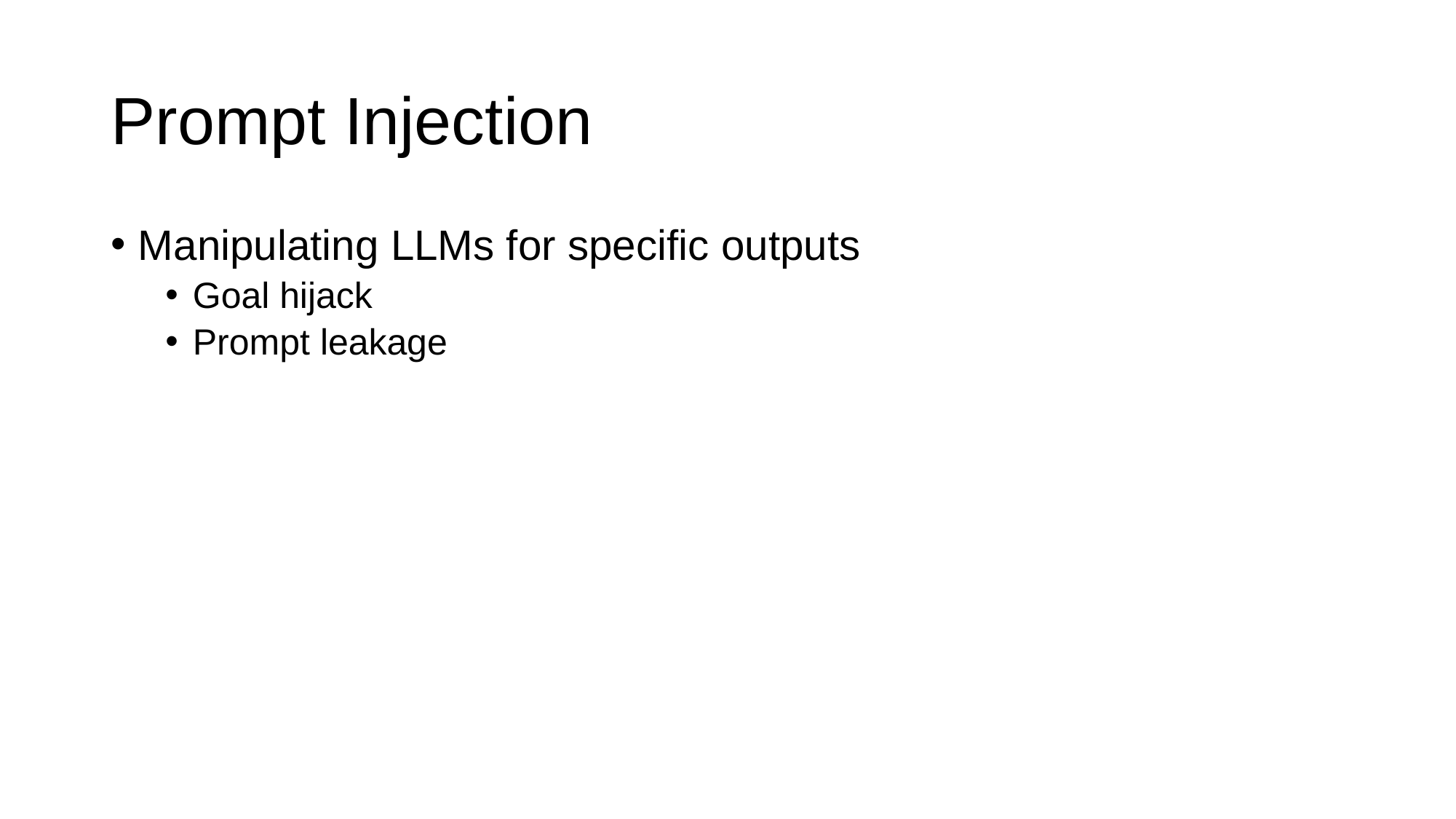

# Prompt Injection
Manipulating LLMs for specific outputs
Goal hijack
Prompt leakage